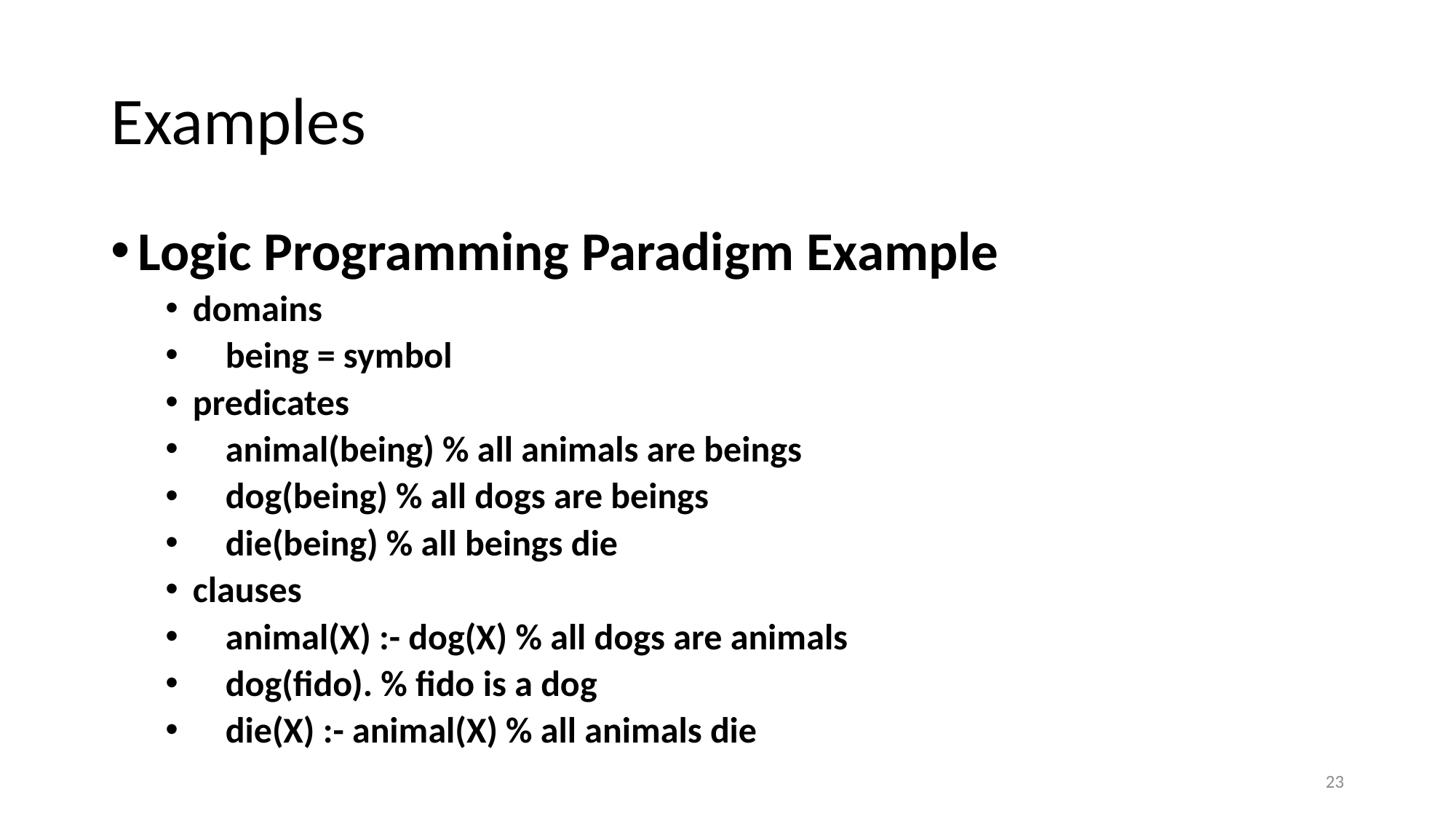

# Examples
Logic Programming Paradigm Example
domains
    being = symbol
predicates
    animal(being) % all animals are beings
    dog(being) % all dogs are beings
    die(being) % all beings die
clauses
    animal(X) :- dog(X) % all dogs are animals
    dog(fido). % fido is a dog
    die(X) :- animal(X) % all animals die
23